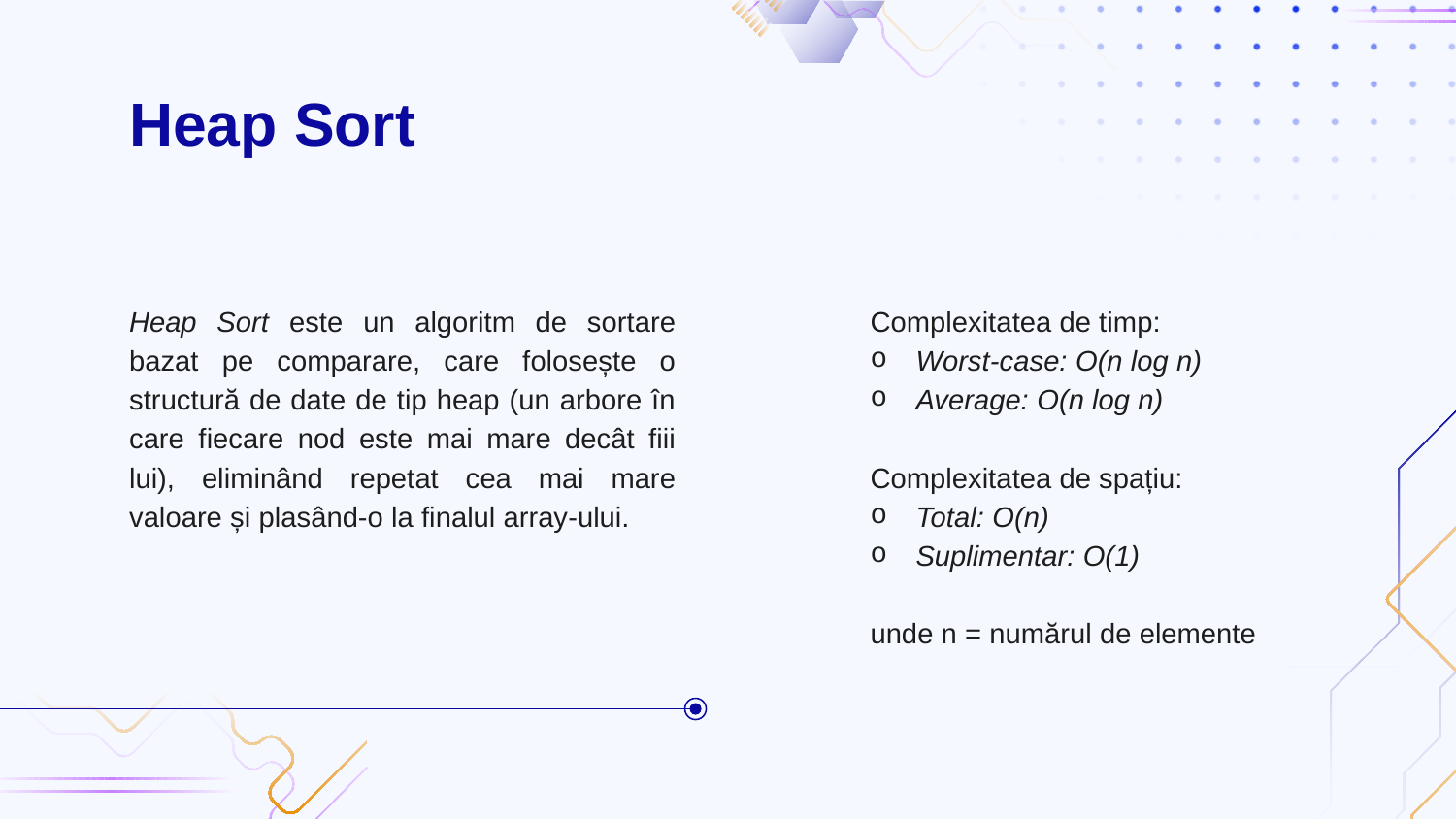

# Heap Sort
Complexitatea de timp:
Worst-case: O(n log n)
Average: O(n log n)

Complexitatea de spațiu:
Total: O(n)
Suplimentar: O(1)

unde n = numărul de elemente
Heap Sort este un algoritm de sortare bazat pe comparare, care folosește o structură de date de tip heap (un arbore în care fiecare nod este mai mare decât fiii lui), eliminând repetat cea mai mare valoare și plasând-o la finalul array-ului.